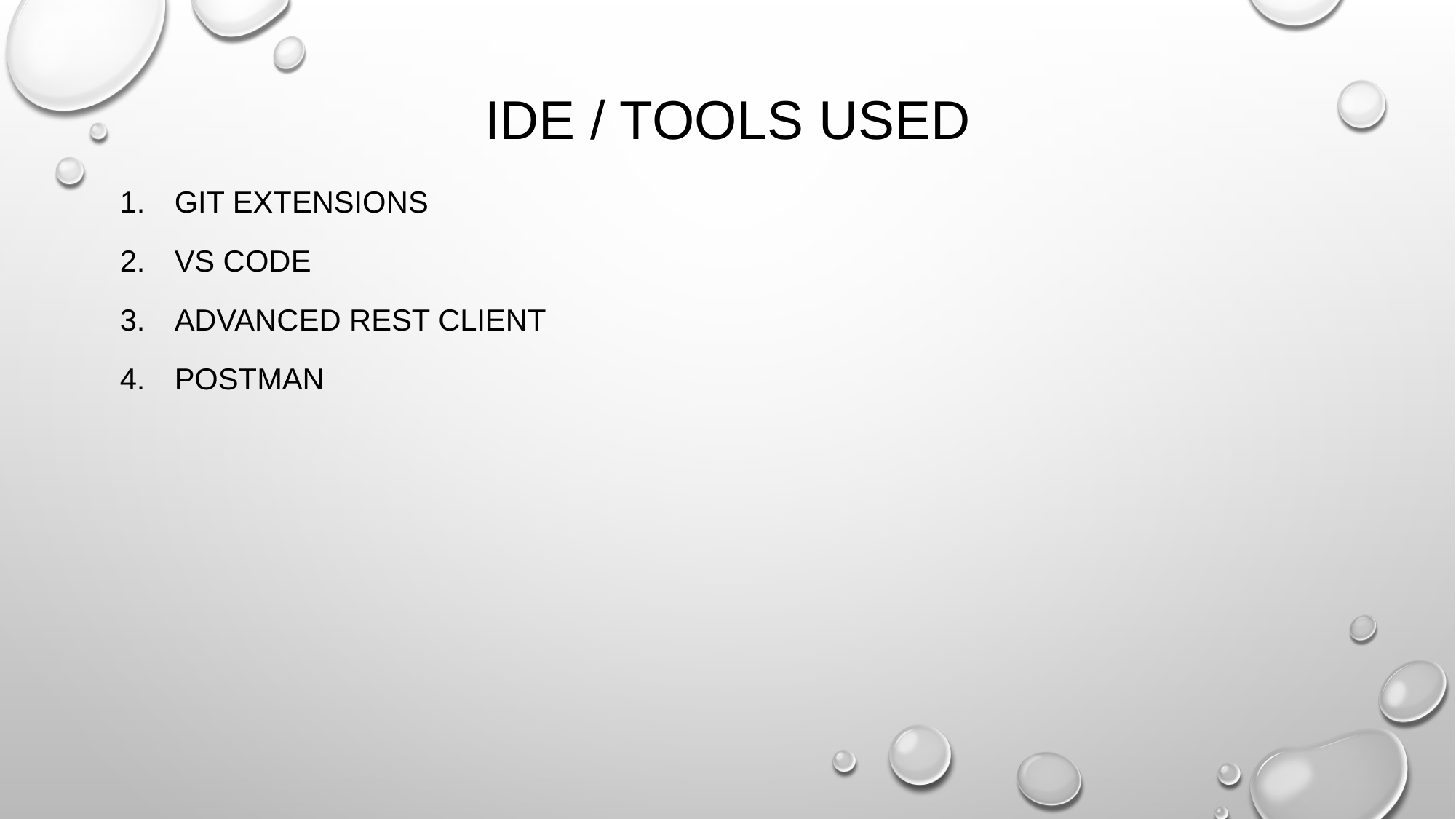

# IDE / Tools Used
GIT Extensions
VS Code
Advanced REST client
PostMan